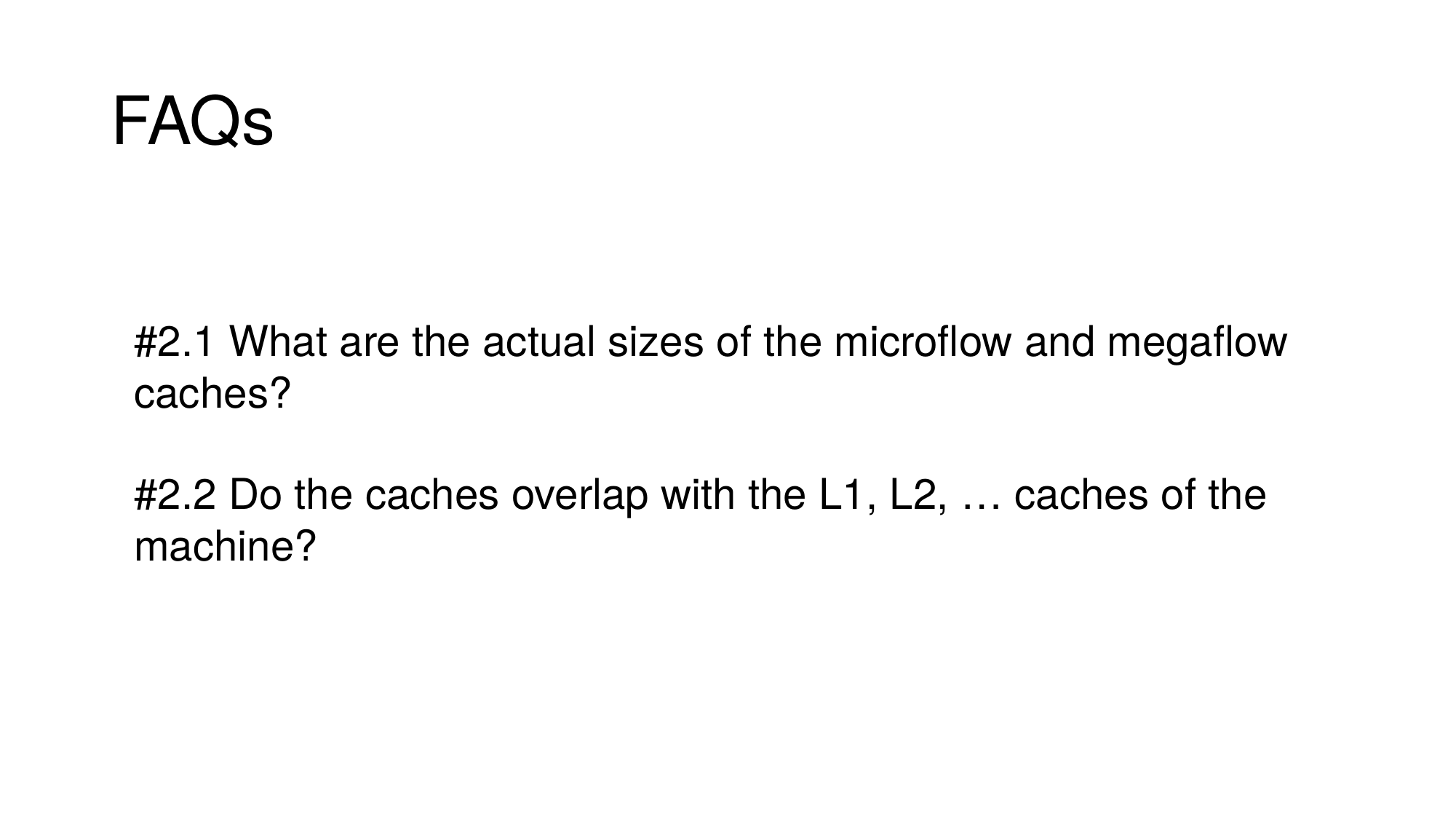

# FAQs
#2.1 What are the actual sizes of the microflow and megaflow caches?

#2.2 Do the caches overlap with the L1, L2, … caches of the machine?